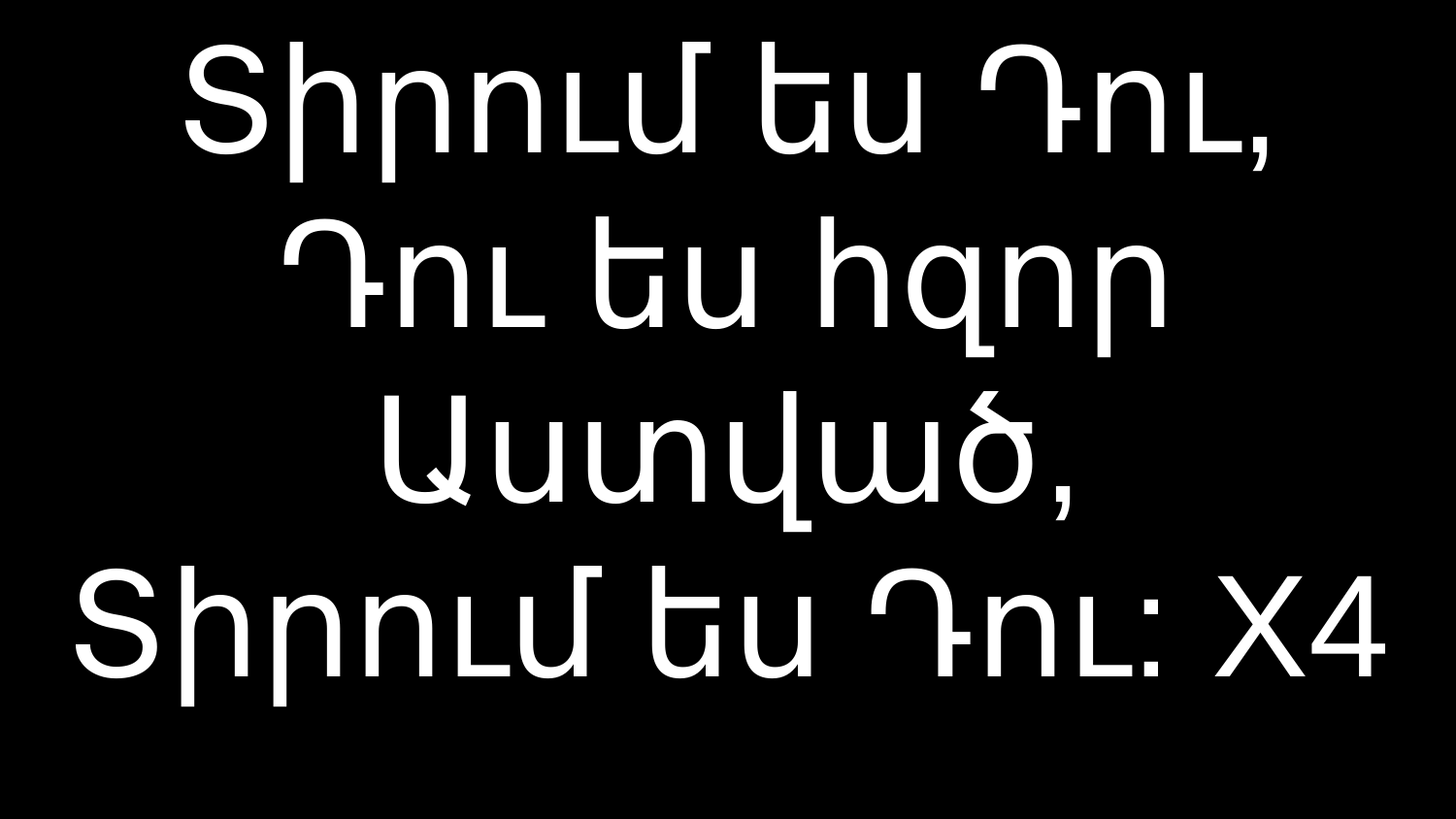

# Տիրում ես Դու, Դու ես հզոր Աստված, Տիրում ես Դու: X4